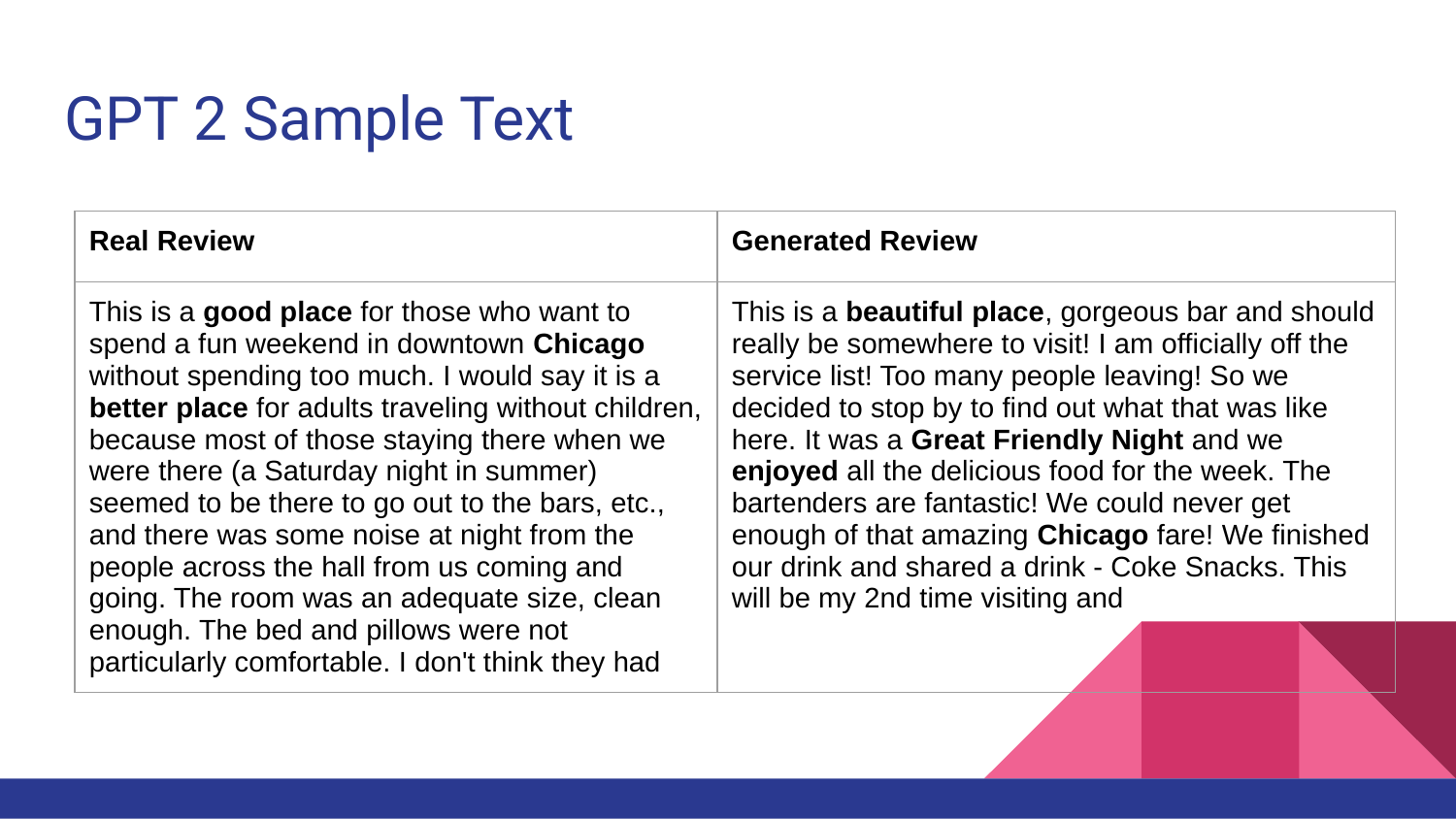

# GPT 2 Sample Text
| Real Review | Generated Review |
| --- | --- |
| This is a good place for those who want to spend a fun weekend in downtown Chicago without spending too much. I would say it is a better place for adults traveling without children, because most of those staying there when we were there (a Saturday night in summer) seemed to be there to go out to the bars, etc., and there was some noise at night from the people across the hall from us coming and going. The room was an adequate size, clean enough. The bed and pillows were not particularly comfortable. I don't think they had | This is a beautiful place, gorgeous bar and should really be somewhere to visit! I am officially off the service list! Too many people leaving! So we decided to stop by to find out what that was like here. It was a Great Friendly Night and we enjoyed all the delicious food for the week. The bartenders are fantastic! We could never get enough of that amazing Chicago fare! We finished our drink and shared a drink - Coke Snacks. This will be my 2nd time visiting and |